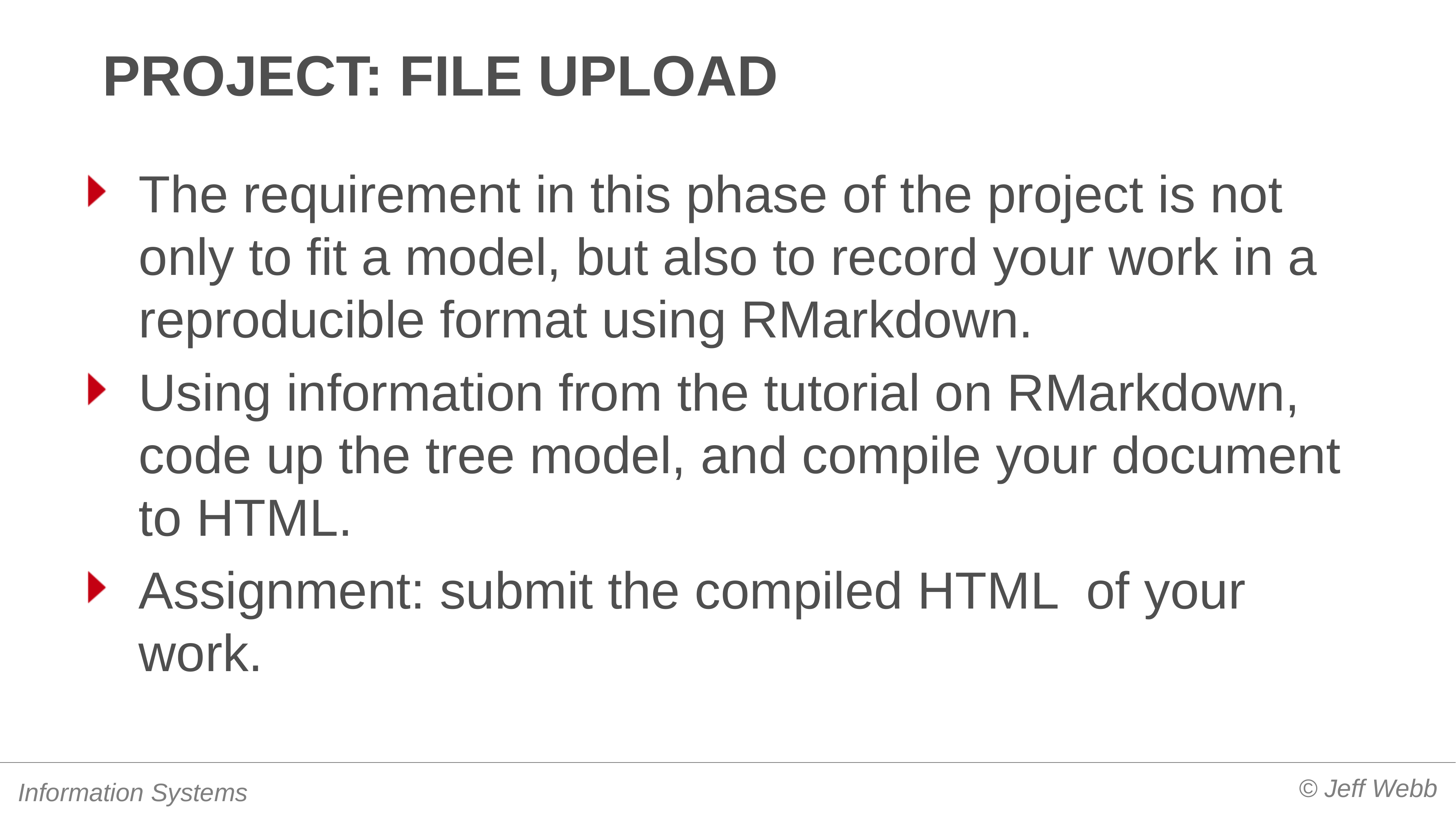

# project: file upload
The requirement in this phase of the project is not only to fit a model, but also to record your work in a reproducible format using RMarkdown.
Using information from the tutorial on RMarkdown, code up the tree model, and compile your document to HTML.
Assignment: submit the compiled HTML  of your work.